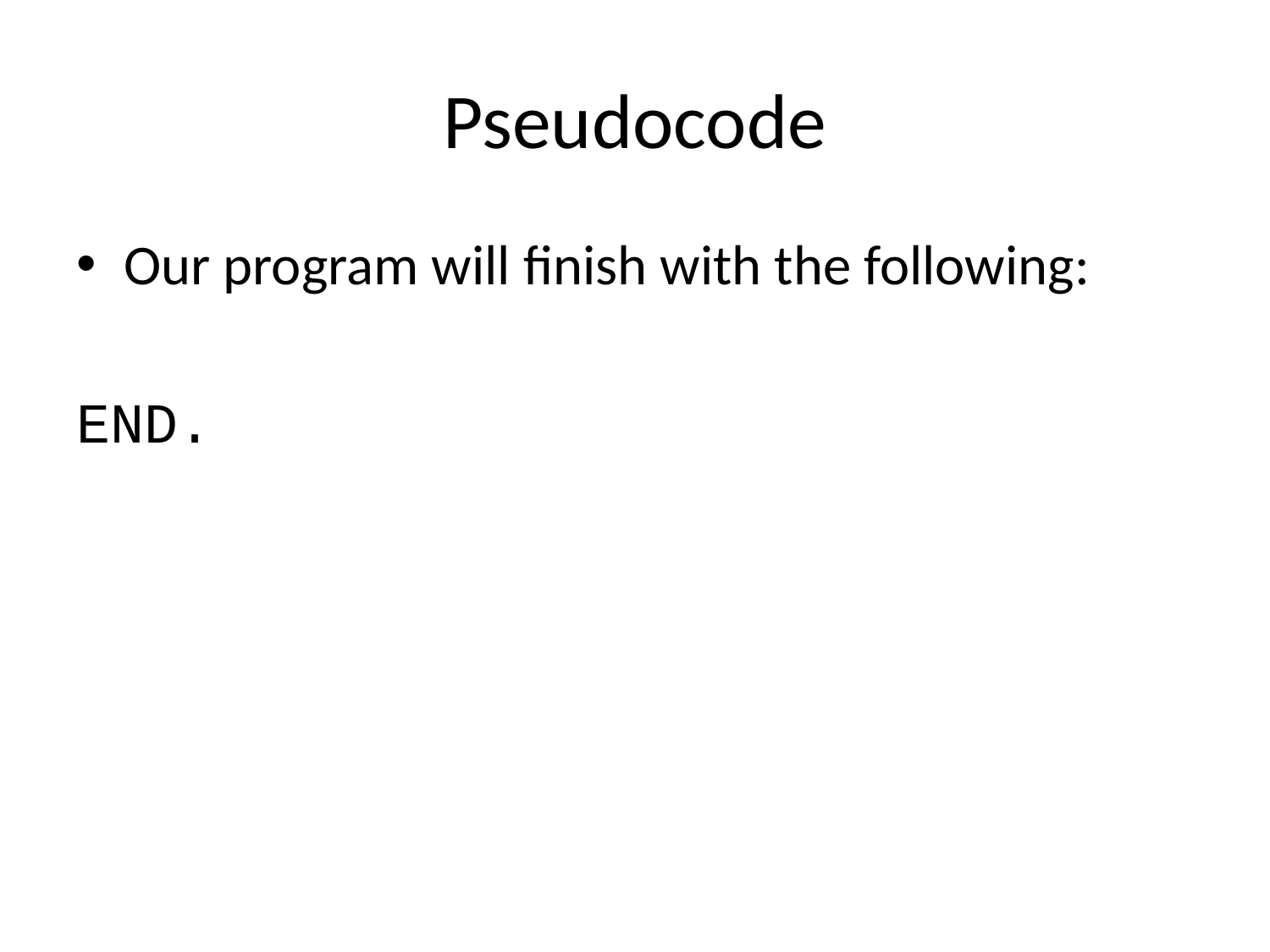

# Pseudocode
Our program will finish with the following:

END.